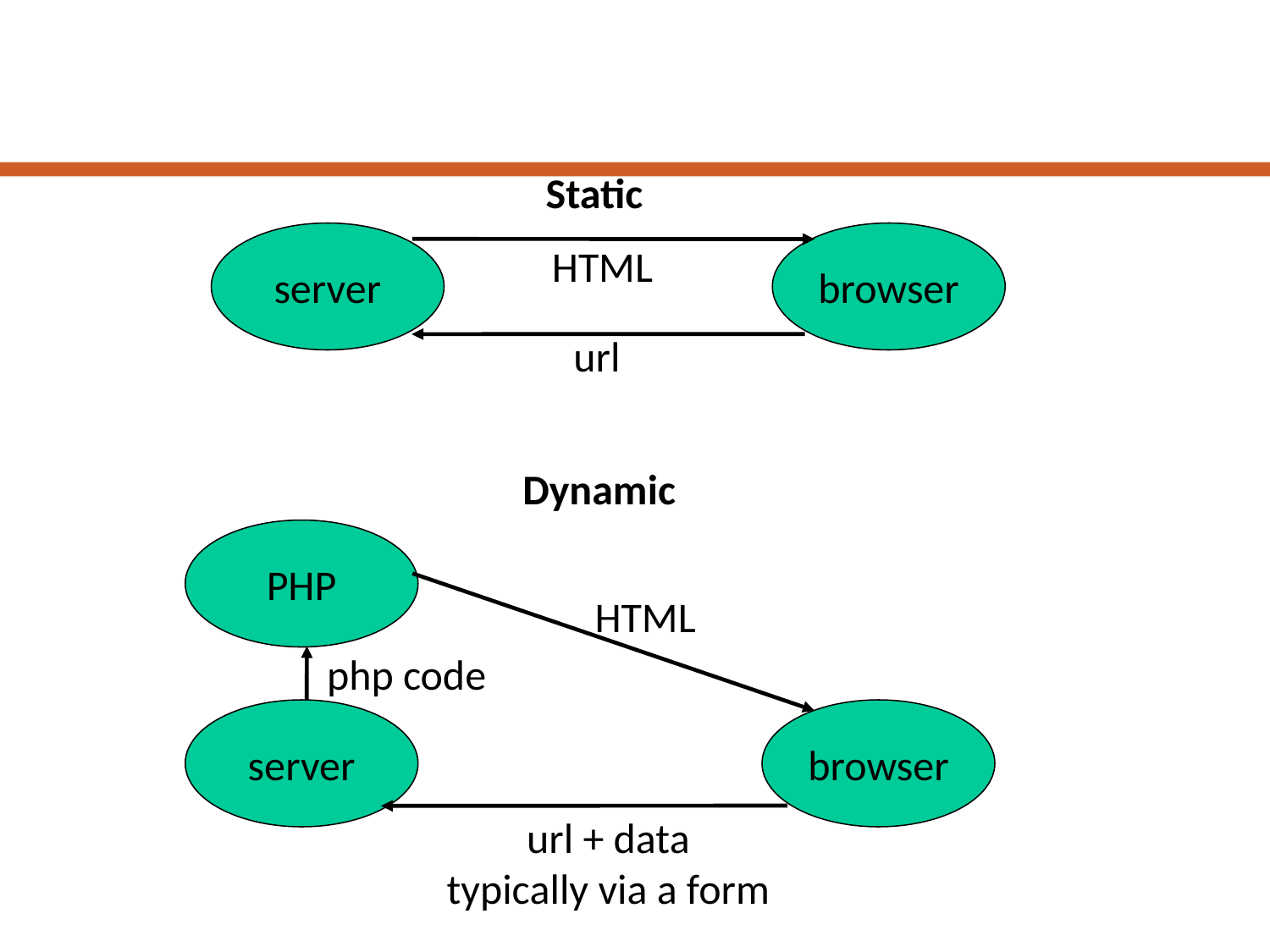

Static
server
browser
HTML

url

Dynamic
PHP

HTML
php code

server
browser

url + data
typically via a form